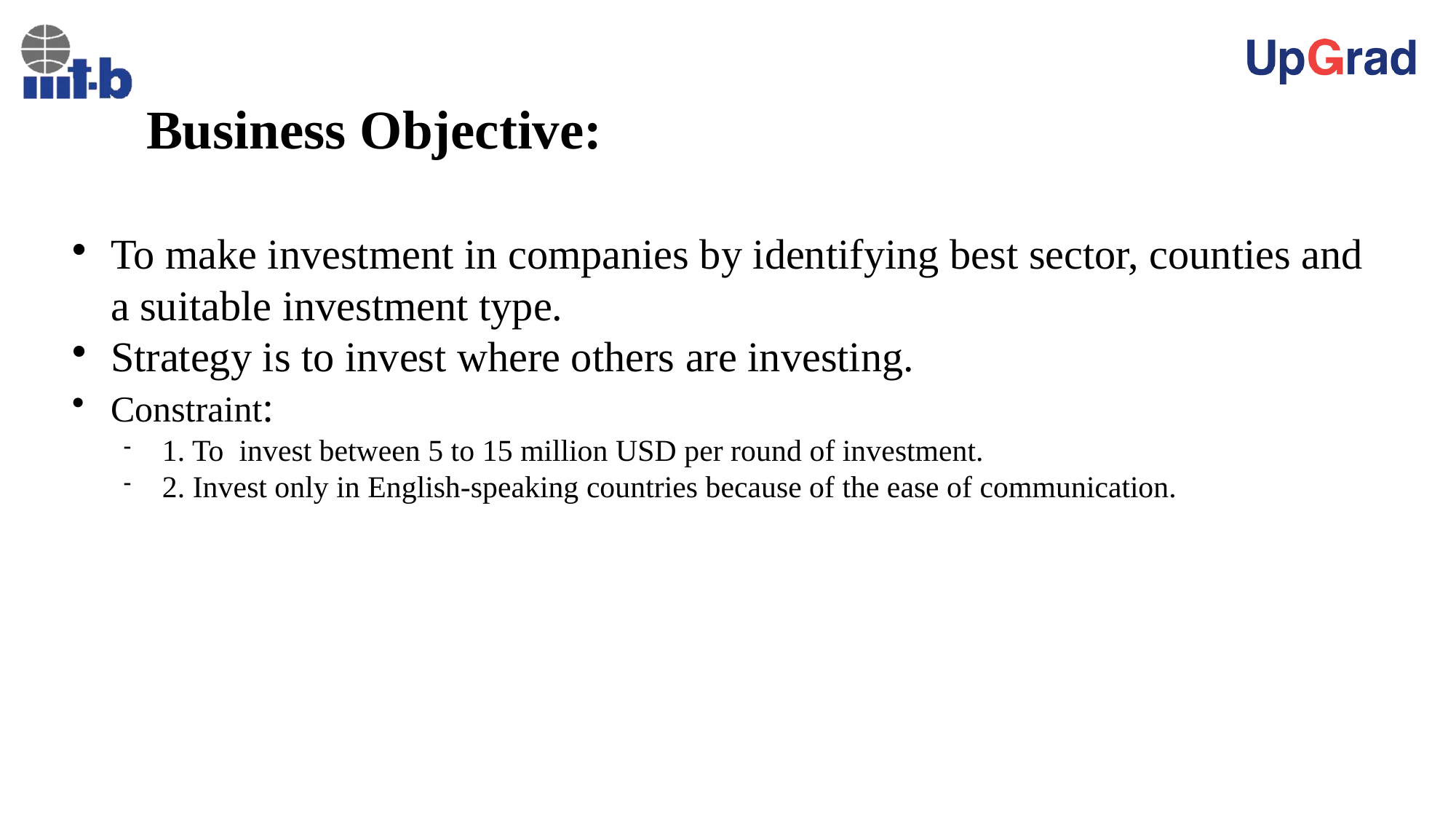

Business Objective:
To make investment in companies by identifying best sector, counties and a suitable investment type.
Strategy is to invest where others are investing.
Constraint:
1. To  invest between 5 to 15 million USD per round of investment.
2. Invest only in English-speaking countries because of the ease of communication.